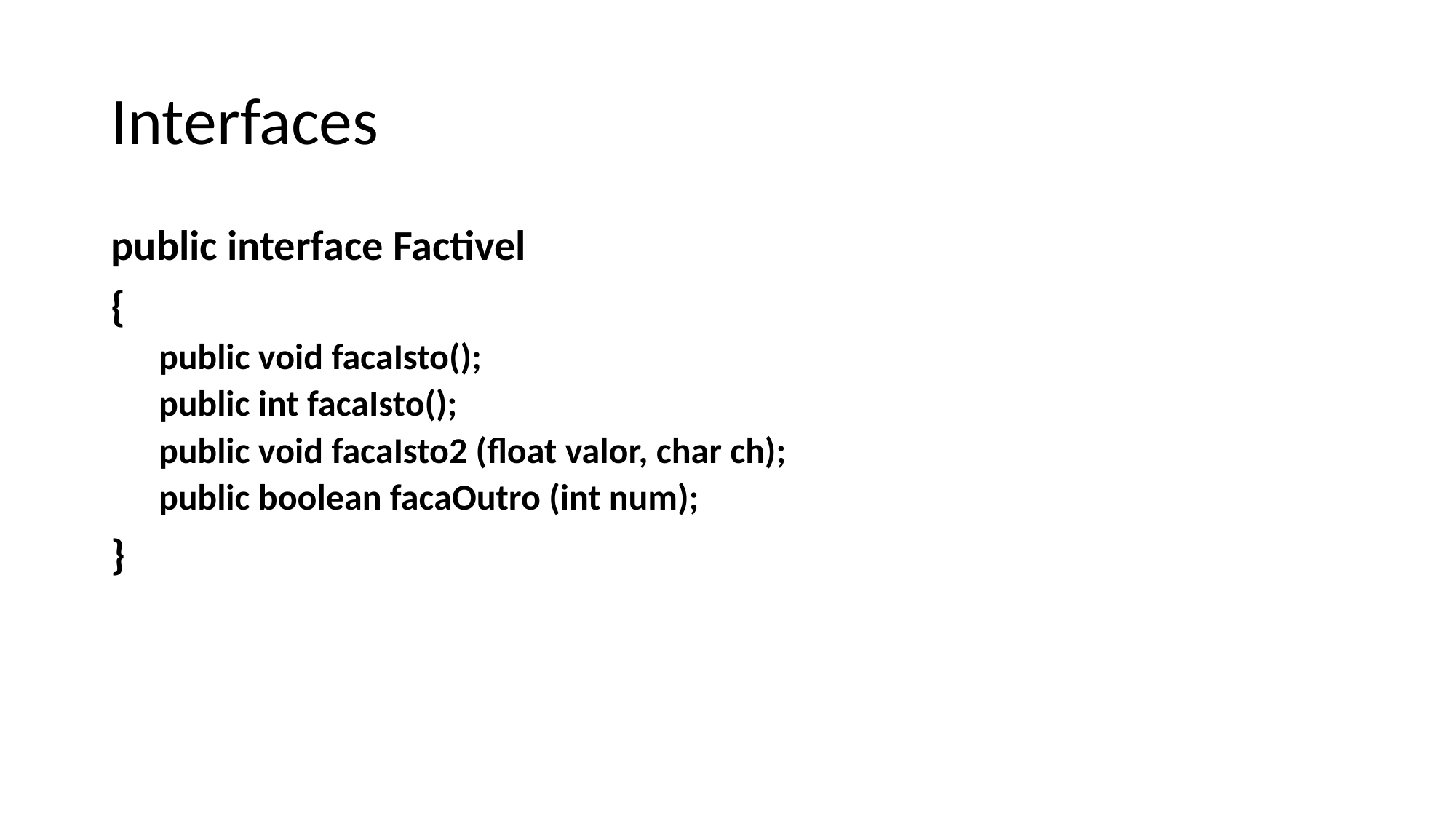

# Interfaces
public interface Factivel
{
public void facaIsto();
public int facaIsto();
public void facaIsto2 (float valor, char ch);
public boolean facaOutro (int num);
}